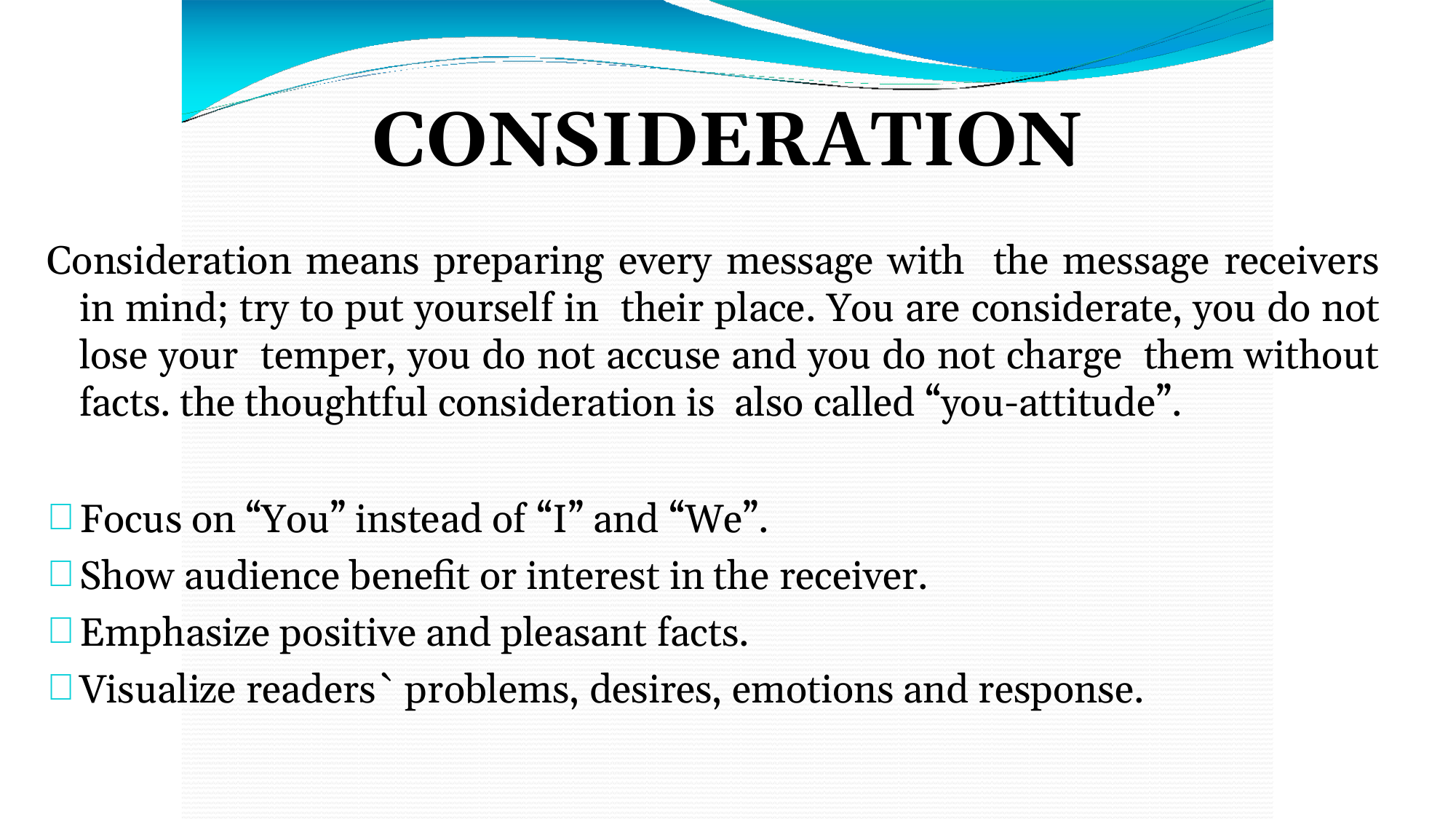

# CONSIDERATION
Consideration means preparing every message with  the message receivers in mind; try to put yourself in  their place. You are considerate, you do not lose your  temper, you do not accuse and you do not charge  them without facts. the thoughtful consideration is  also called “you-attitude”.

Focus on “You” instead of “I” and “We”.
Show audience benefit or interest in the receiver.
Emphasize positive and pleasant facts.
Visualize readers` problems, desires, emotions and response.